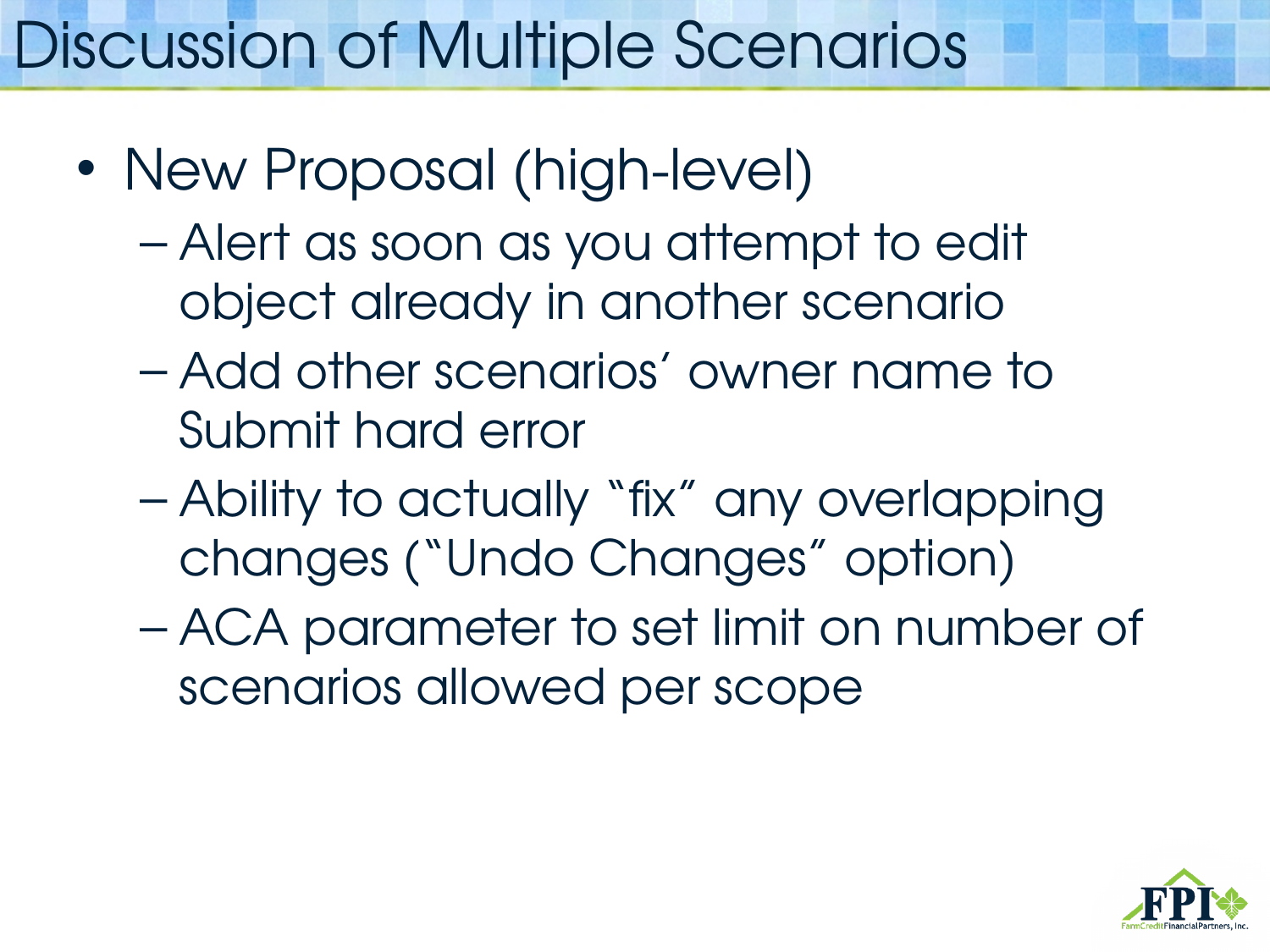

# Discussion of Multiple Scenarios
New Proposal (high-level)
Alert as soon as you attempt to edit object already in another scenario
Add other scenarios’ owner name to Submit hard error
Ability to actually “fix” any overlapping changes (“Undo Changes” option)
ACA parameter to set limit on number of scenarios allowed per scope